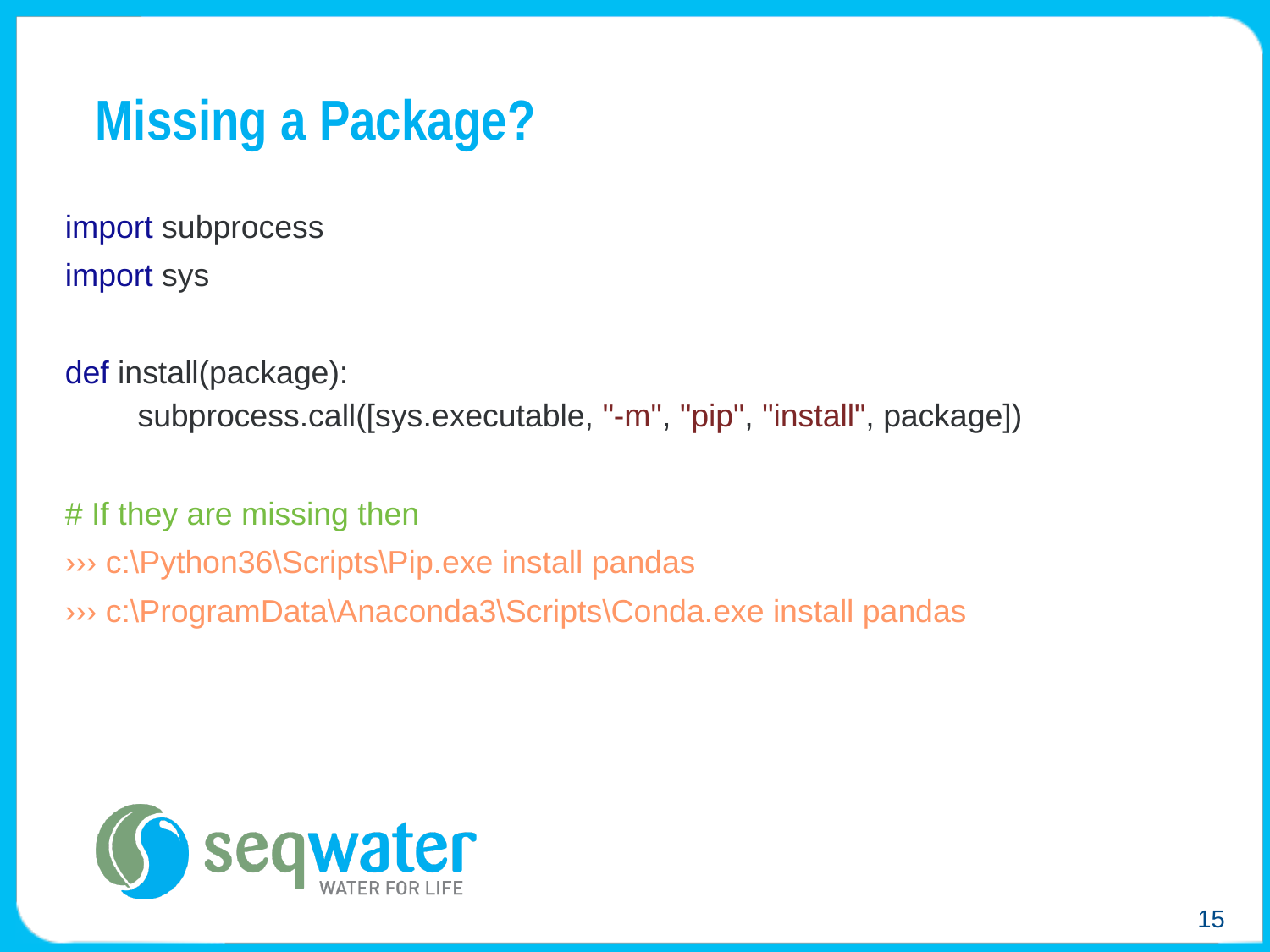

# Missing a Package?
import subprocess
import sys

def install(package):
    subprocess.call([sys.executable, "-m", "pip", "install", package])

# If they are missing then
››› c:\Python36\Scripts\Pip.exe install pandas
››› c:\ProgramData\Anaconda3\Scripts\Conda.exe install pandas

15